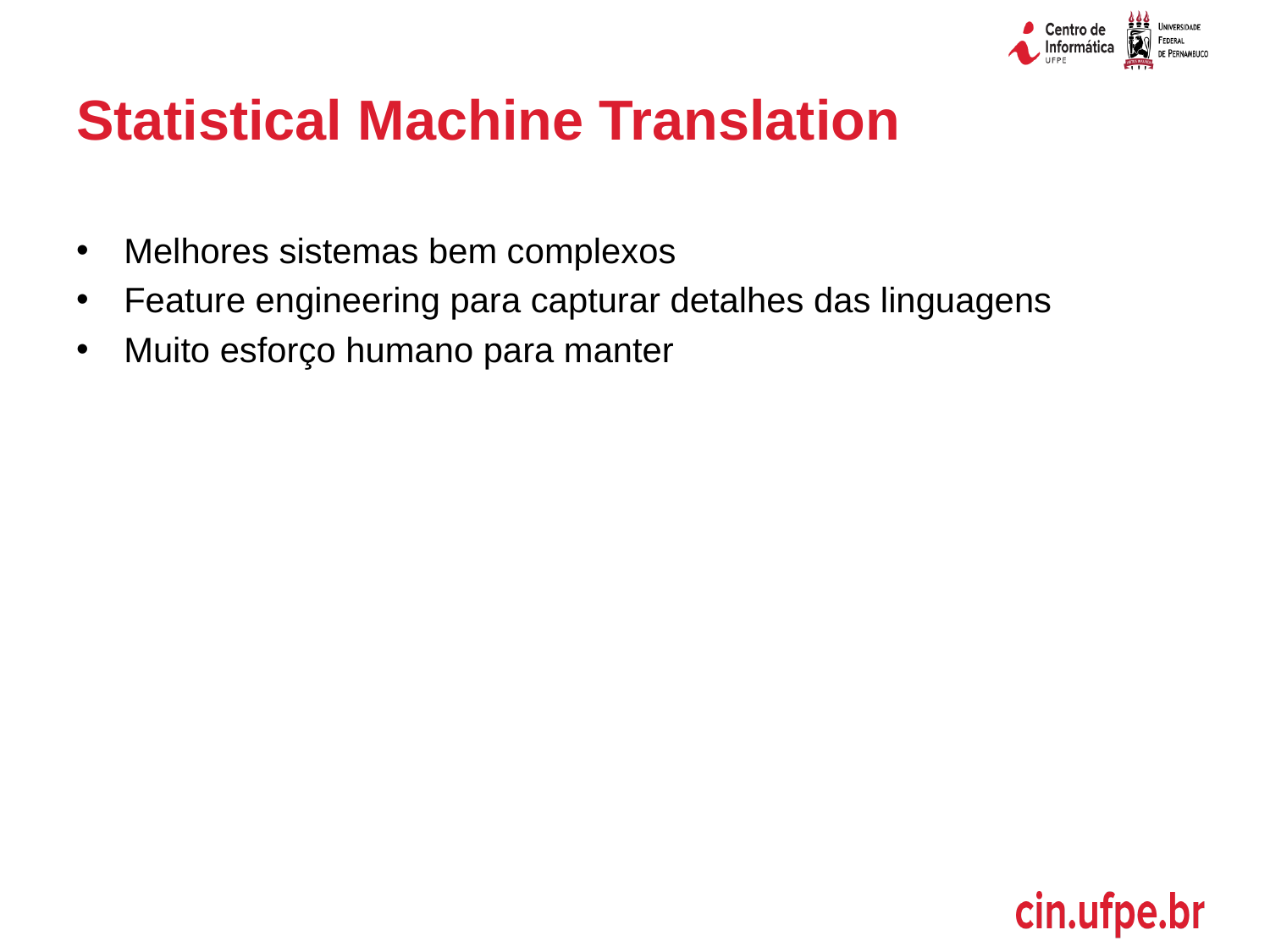

# Statistical Machine Translation
Melhores sistemas bem complexos
Feature engineering para capturar detalhes das linguagens
Muito esforço humano para manter